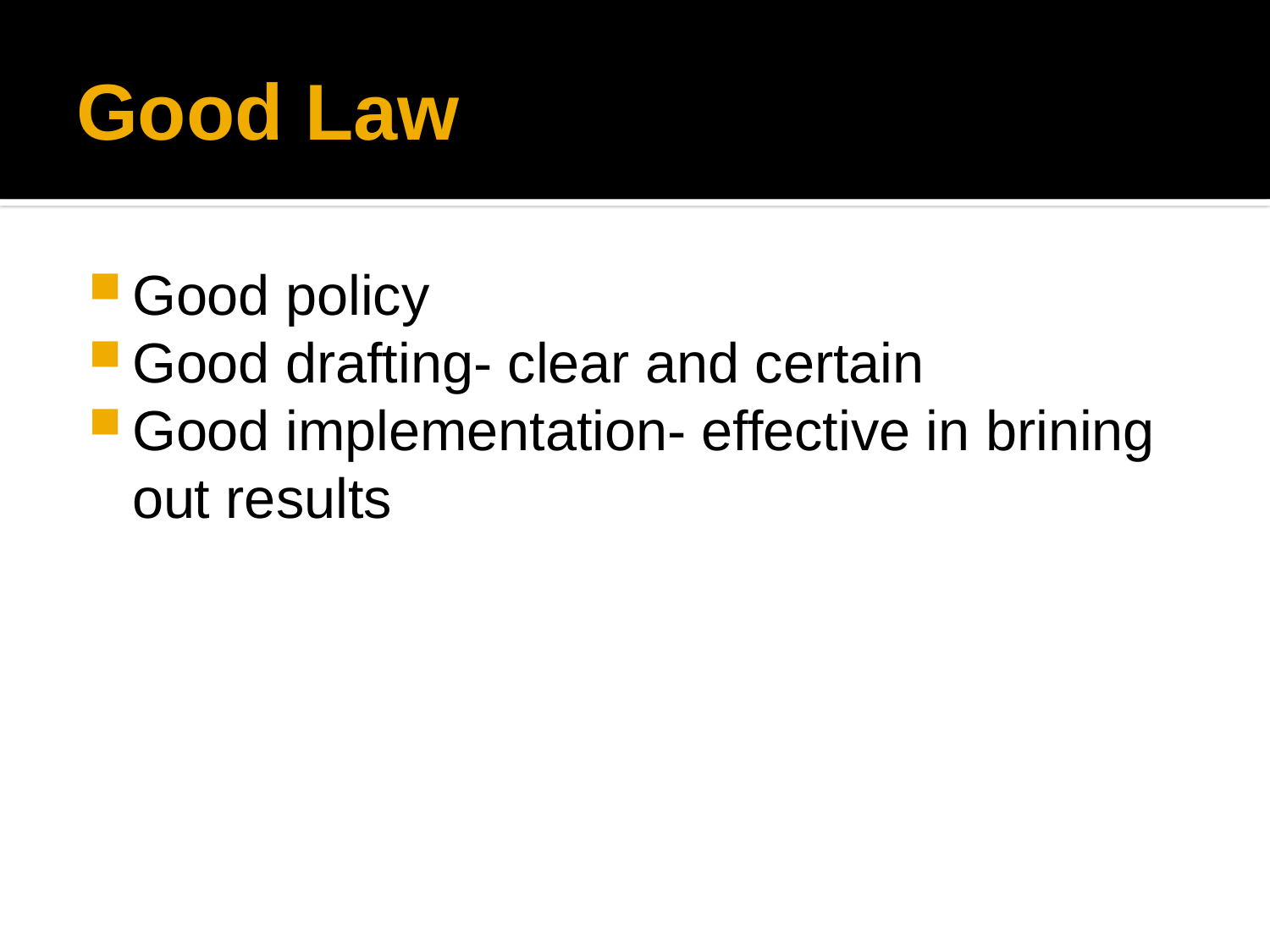

# Good Law
Good policy
Good drafting- clear and certain
Good implementation- effective in brining out results